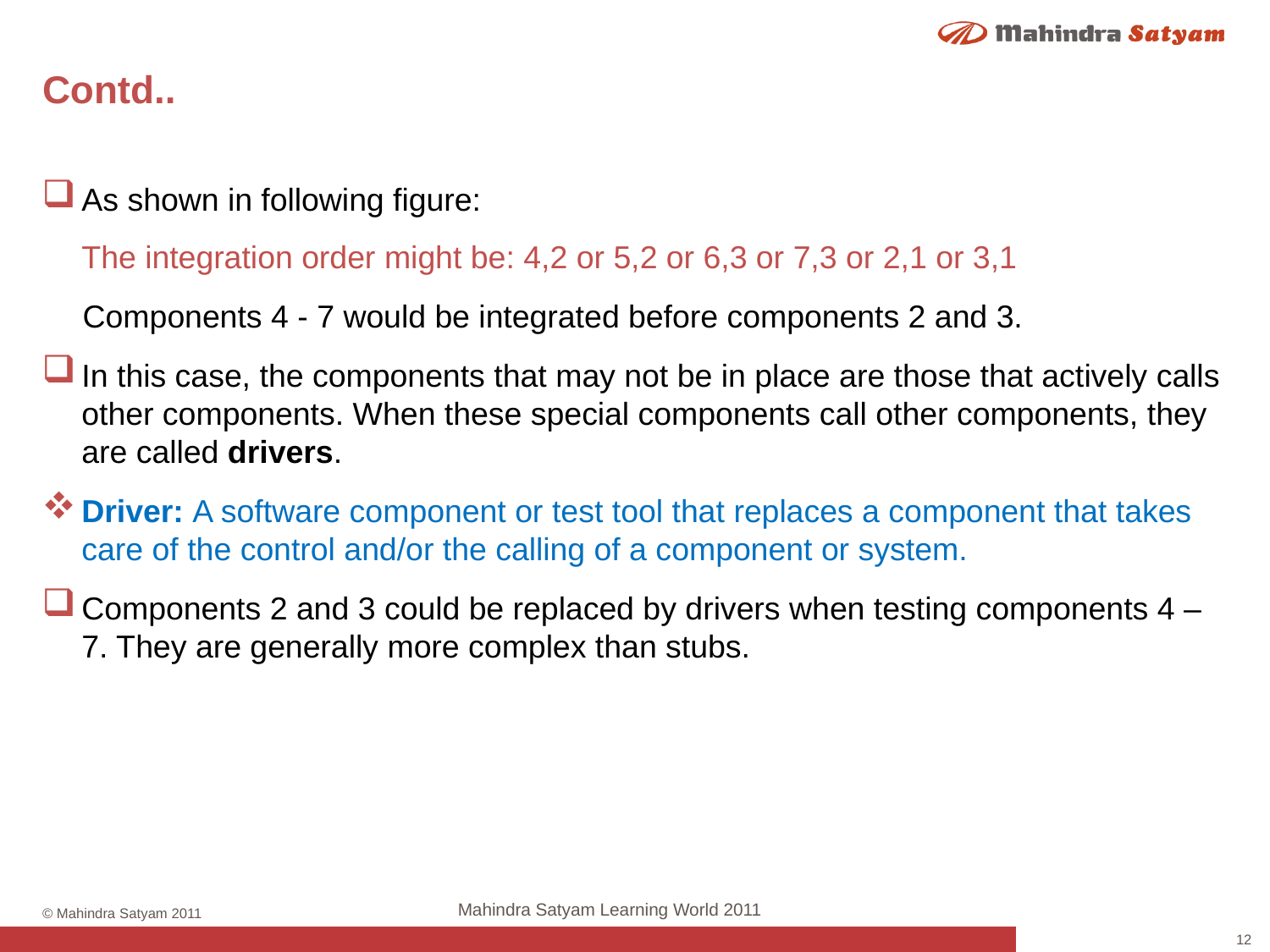

# Contd..
As shown in following figure:
The integration order might be: 4,2 or 5,2 or 6,3 or 7,3 or 2,1 or 3,1
Components 4 - 7 would be integrated before components 2 and 3.
In this case, the components that may not be in place are those that actively calls other components. When these special components call other components, they are called drivers.
Driver: A software component or test tool that replaces a component that takes care of the control and/or the calling of a component or system.
Components 2 and 3 could be replaced by drivers when testing components 4 – 7. They are generally more complex than stubs.